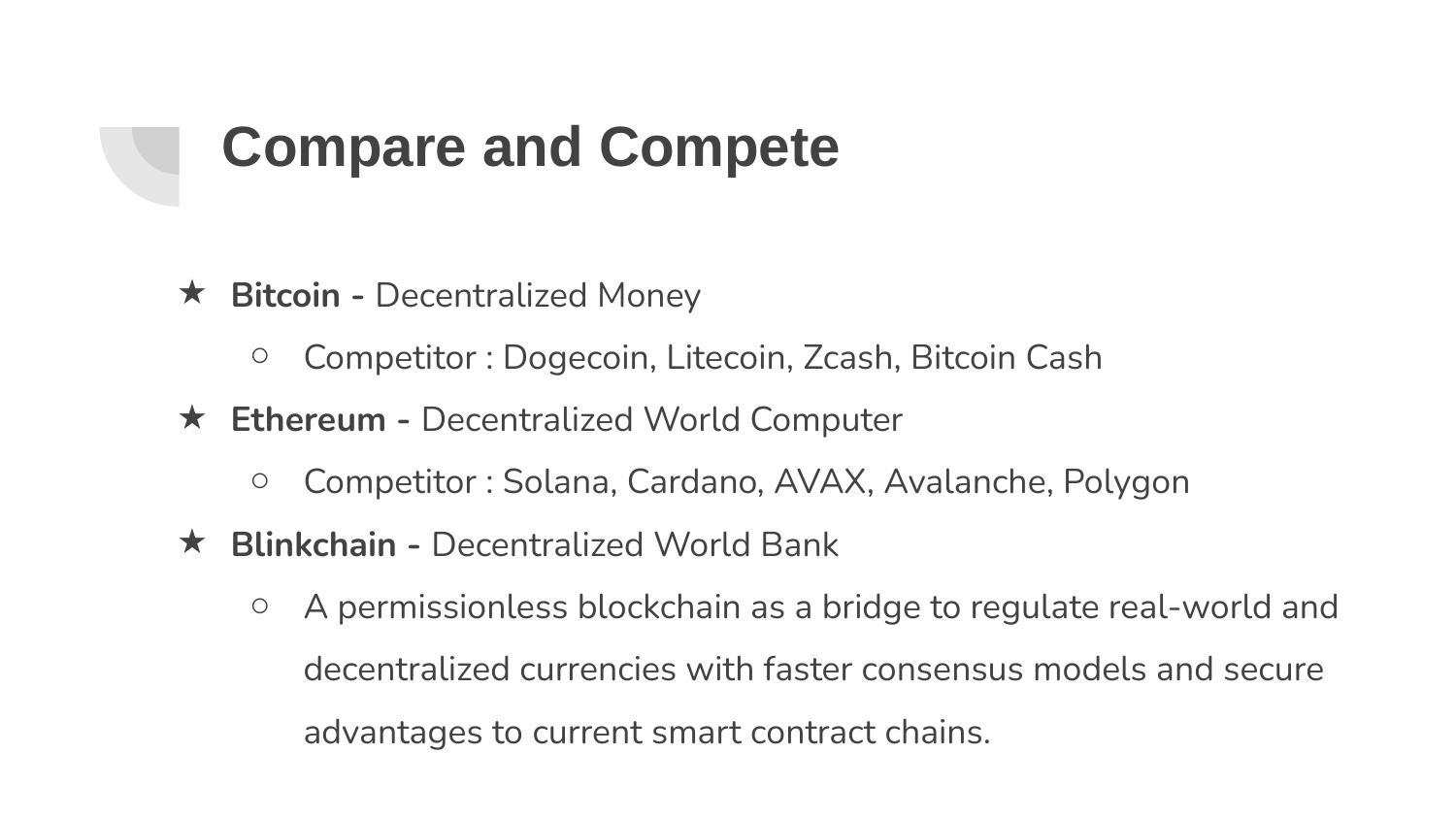

# Compare and Compete
Bitcoin - Decentralized Money
Competitor : Dogecoin, Litecoin, Zcash, Bitcoin Cash
Ethereum - Decentralized World Computer
Competitor : Solana, Cardano, AVAX, Avalanche, Polygon
Blinkchain - Decentralized World Bank
A permissionless blockchain as a bridge to regulate real-world and decentralized currencies with faster consensus models and secure advantages to current smart contract chains.